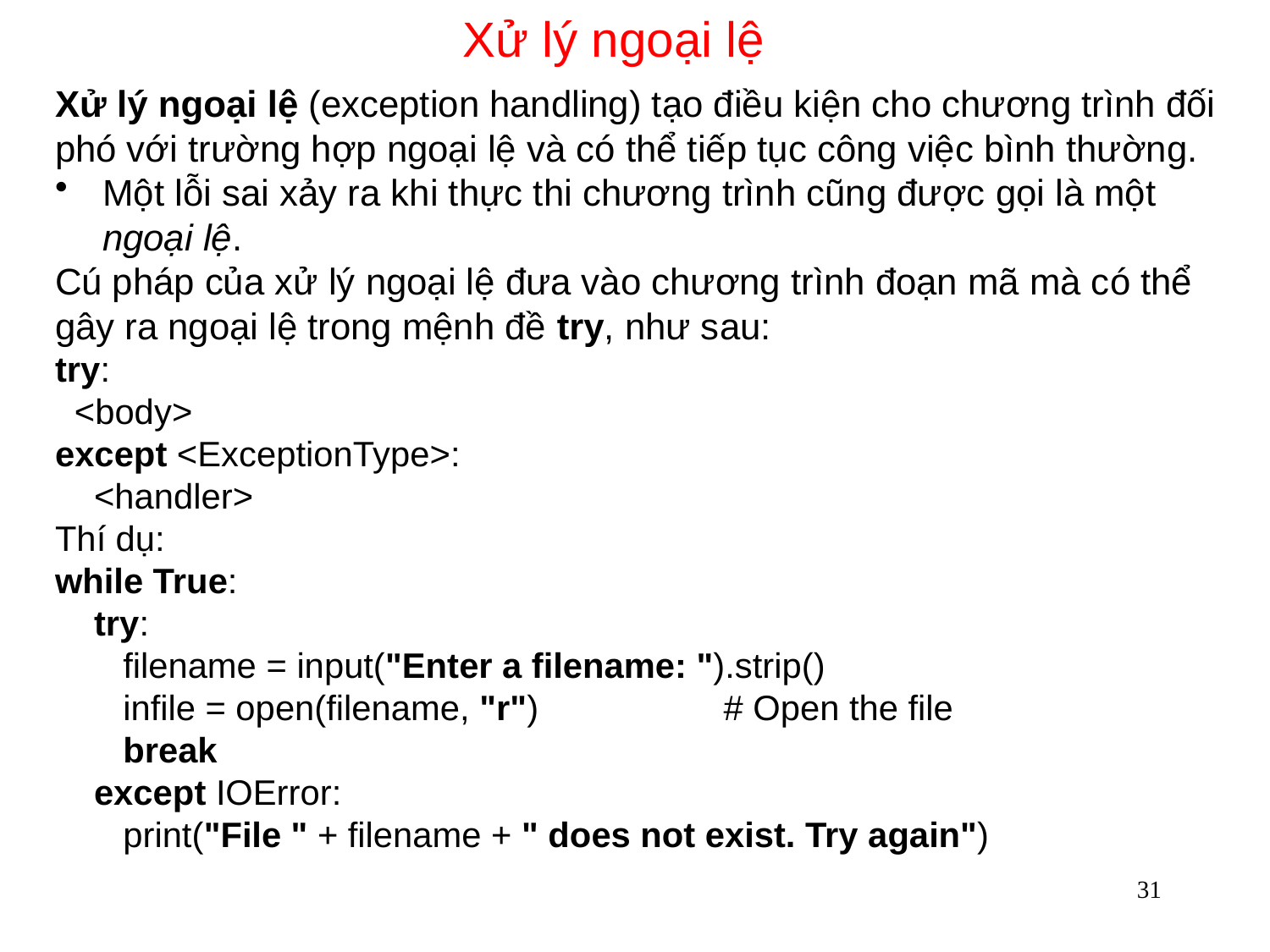

# Xử lý ngoại lệ
Xử lý ngoại lệ (exception handling) tạo điều kiện cho chương trình đối phó với trường hợp ngoại lệ và có thể tiếp tục công việc bình thường.
Một lỗi sai xảy ra khi thực thi chương trình cũng được gọi là một ngoại lệ.
Cú pháp của xử lý ngoại lệ đưa vào chương trình đoạn mã mà có thể gây ra ngoại lệ trong mệnh đề try, như sau:
try:
  <body>
except <ExceptionType>:
    <handler>
Thí dụ:
while True:
    try:
       filename = input("Enter a filename: ").strip()
       infile = open(filename, "r")                   # Open the file
       break
    except IOError:
       print("File " + filename + " does not exist. Try again")

31